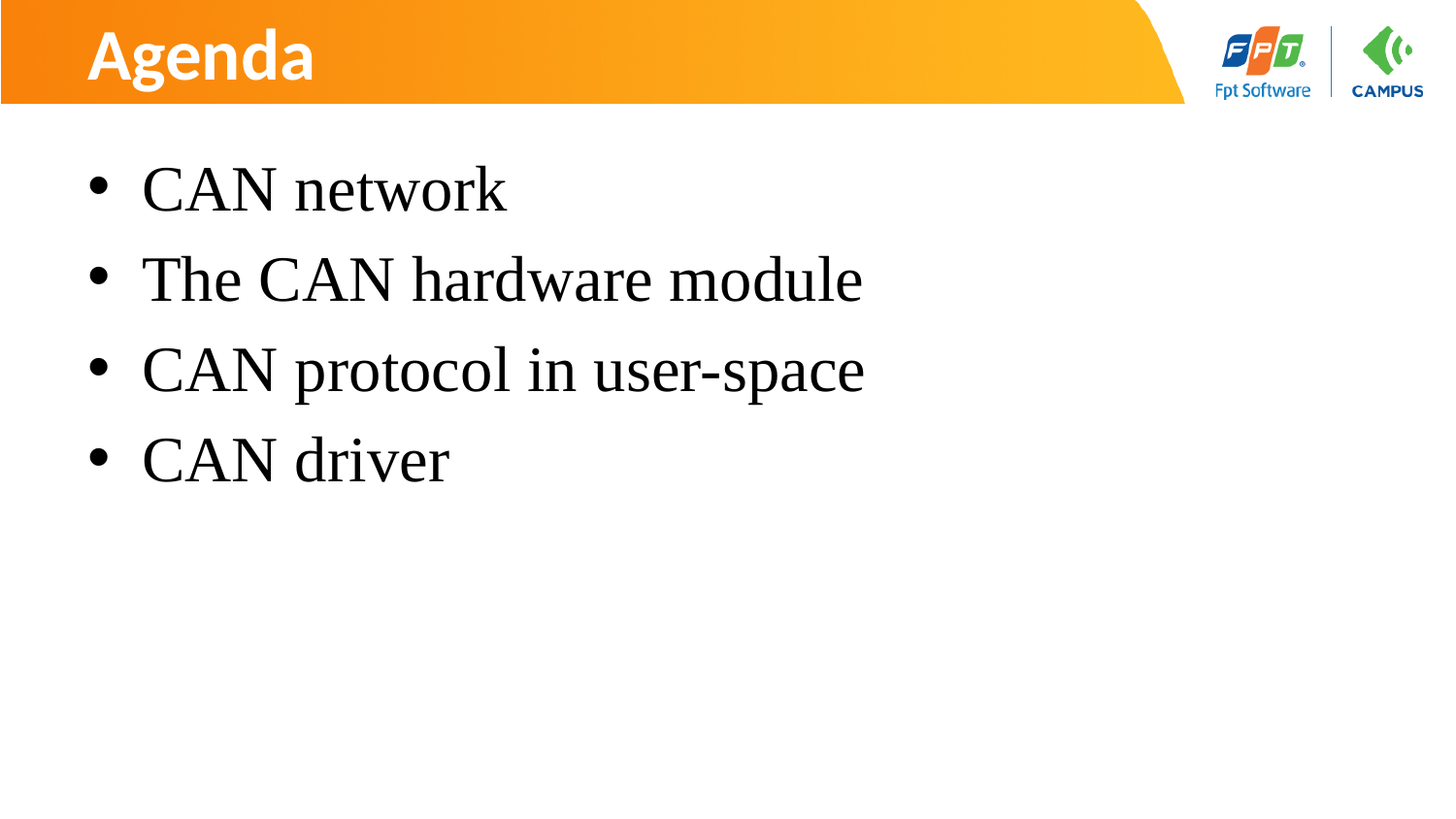

# Agenda
CAN network
The CAN hardware module
CAN protocol in user-space
CAN driver